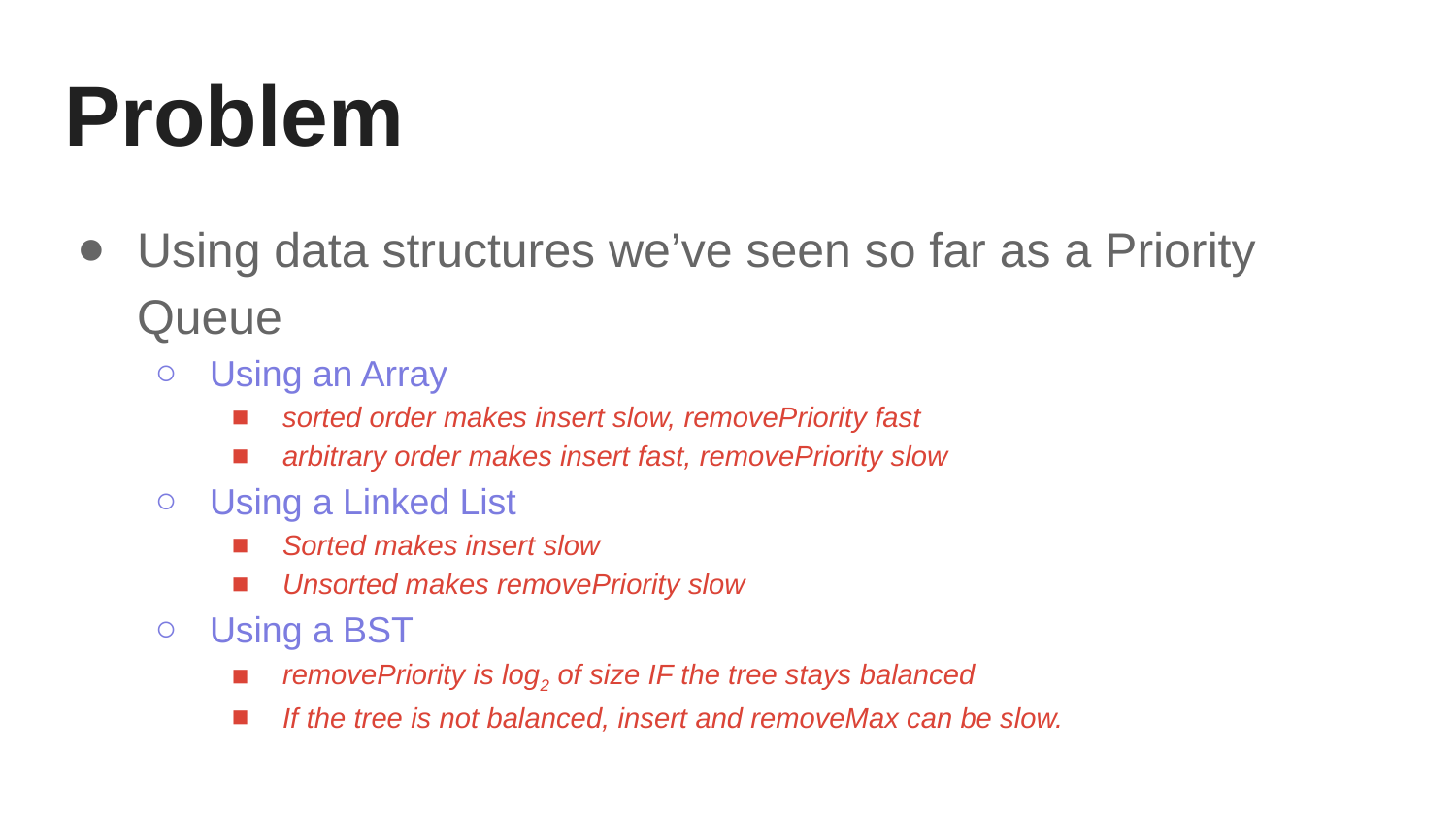

# Problem
Using data structures we’ve seen so far as a Priority Queue
Using an Array
sorted order makes insert slow, removePriority fast
arbitrary order makes insert fast, removePriority slow
Using a Linked List
Sorted makes insert slow
Unsorted makes removePriority slow
Using a BST
removePriority is log2 of size IF the tree stays balanced
If the tree is not balanced, insert and removeMax can be slow.